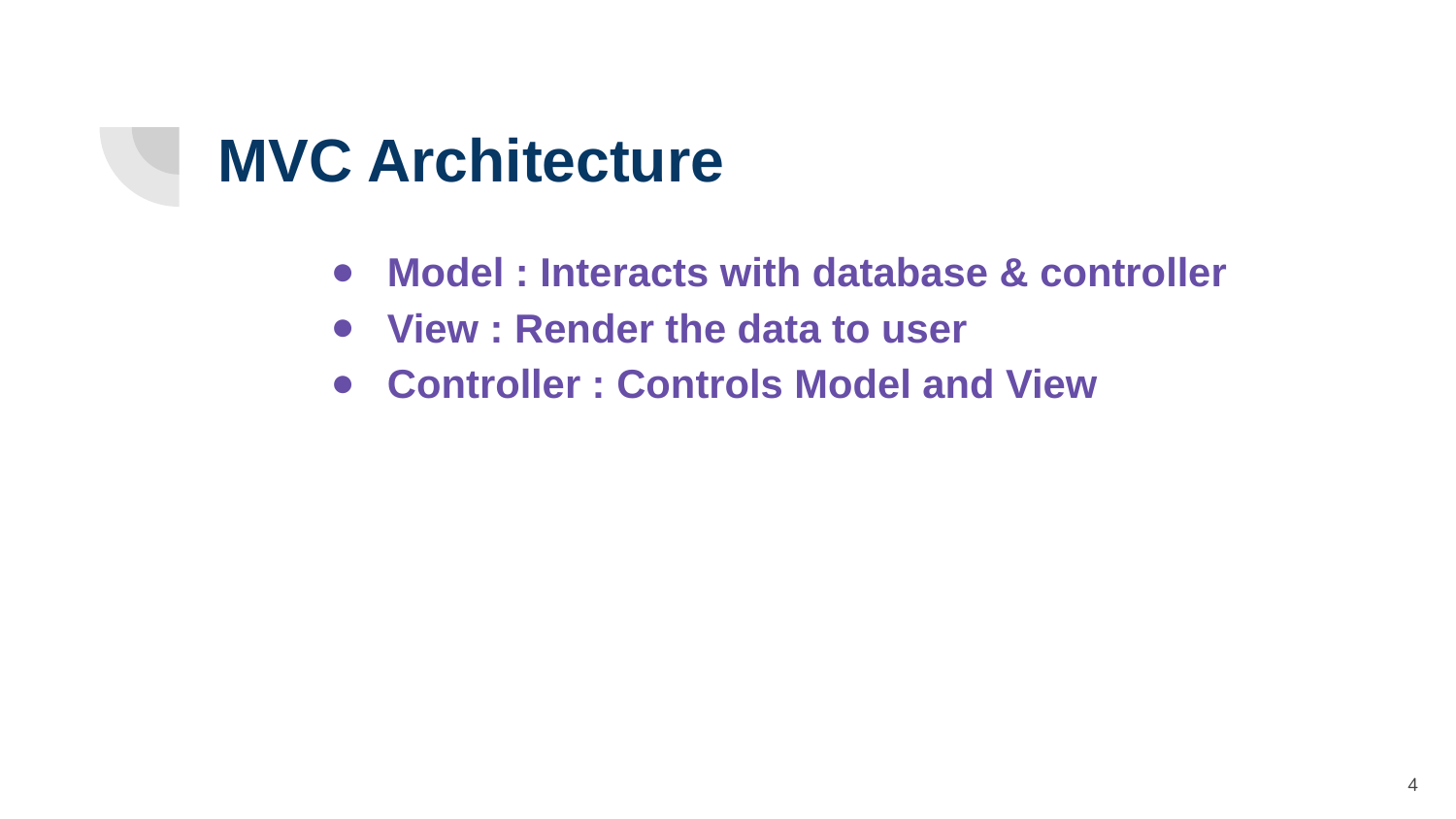

# MVC Architecture
Model : Interacts with database & controller
View : Render the data to user
Controller : Controls Model and View
4